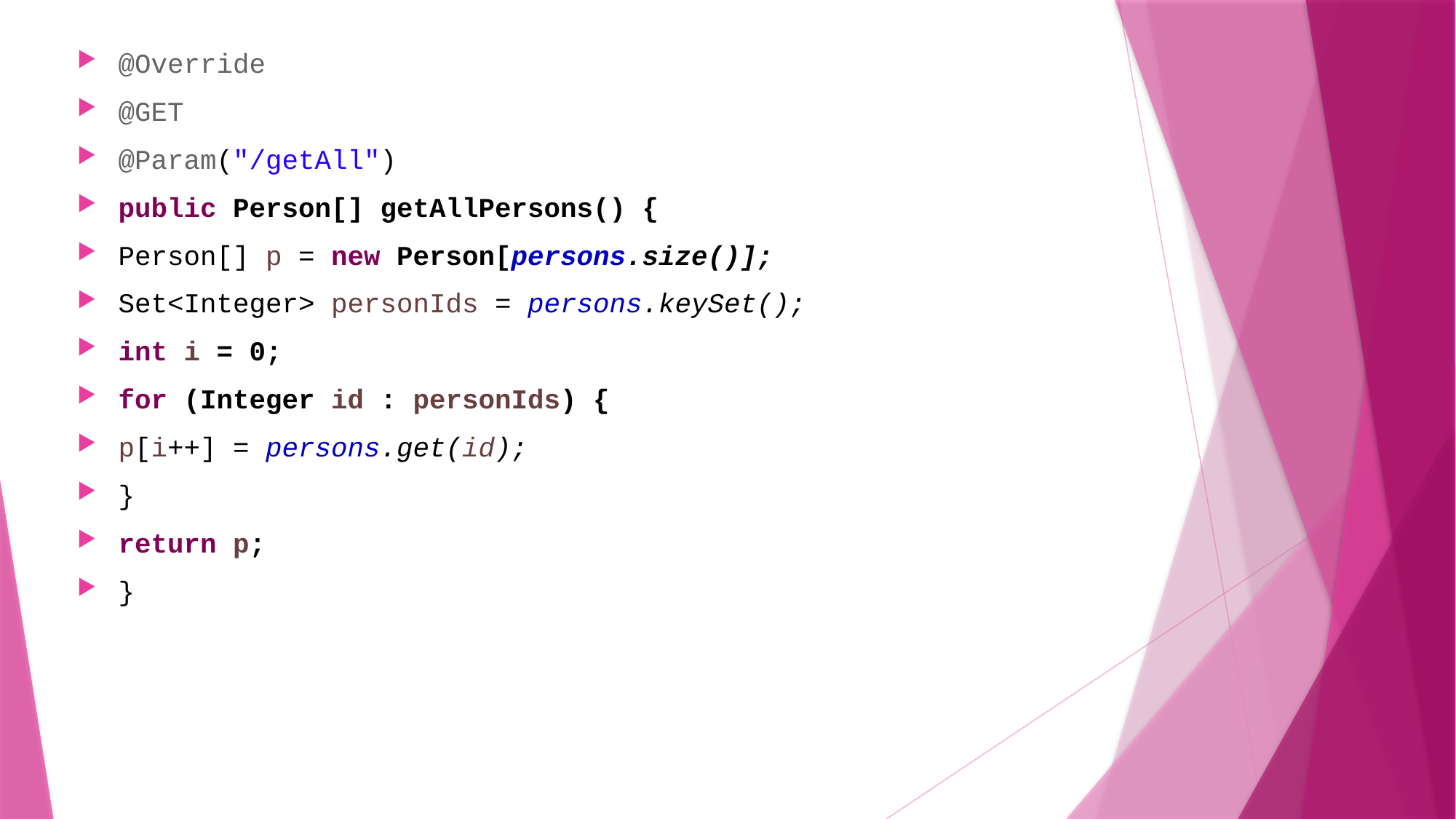

@Override
@GET
@Param("/getAll")
public Person[] getAllPersons() {
Person[] p = new Person[persons.size()];
Set<Integer> personIds = persons.keySet();
int i = 0;
for (Integer id : personIds) {
p[i++] = persons.get(id);
}
return p;
}